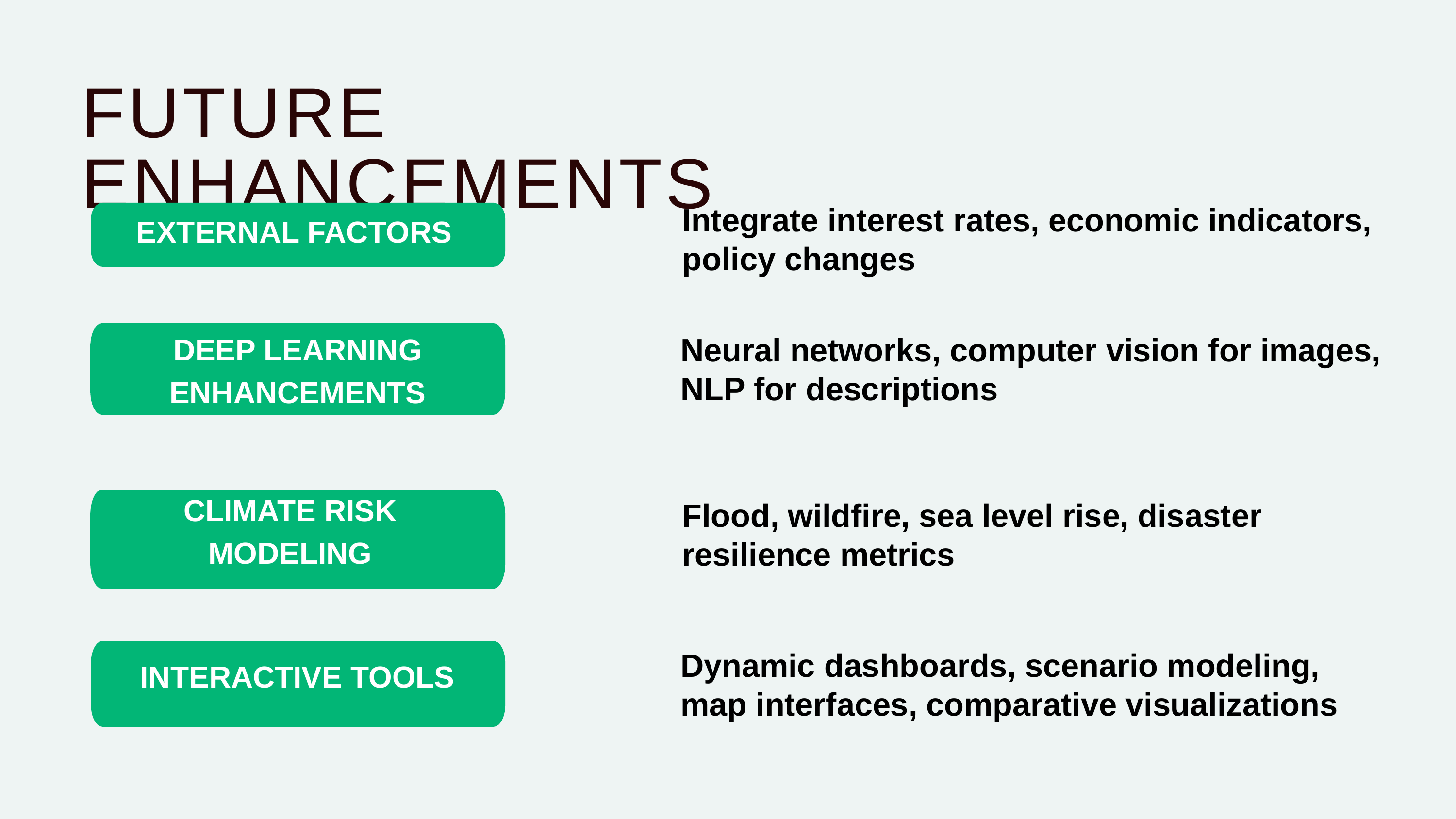

FUTURE ENHANCEMENTS

EXTERNAL FACTORS
Integrate interest rates, economic indicators, policy changes
DEEP LEARNING ENHANCEMENTS

Neural networks, computer vision for images, NLP for descriptions
CLIMATE RISK MODELING

Flood, wildfire, sea level rise, disaster resilience metrics
INTERACTIVE TOOLS

Dynamic dashboards, scenario modeling, map interfaces, comparative visualizations